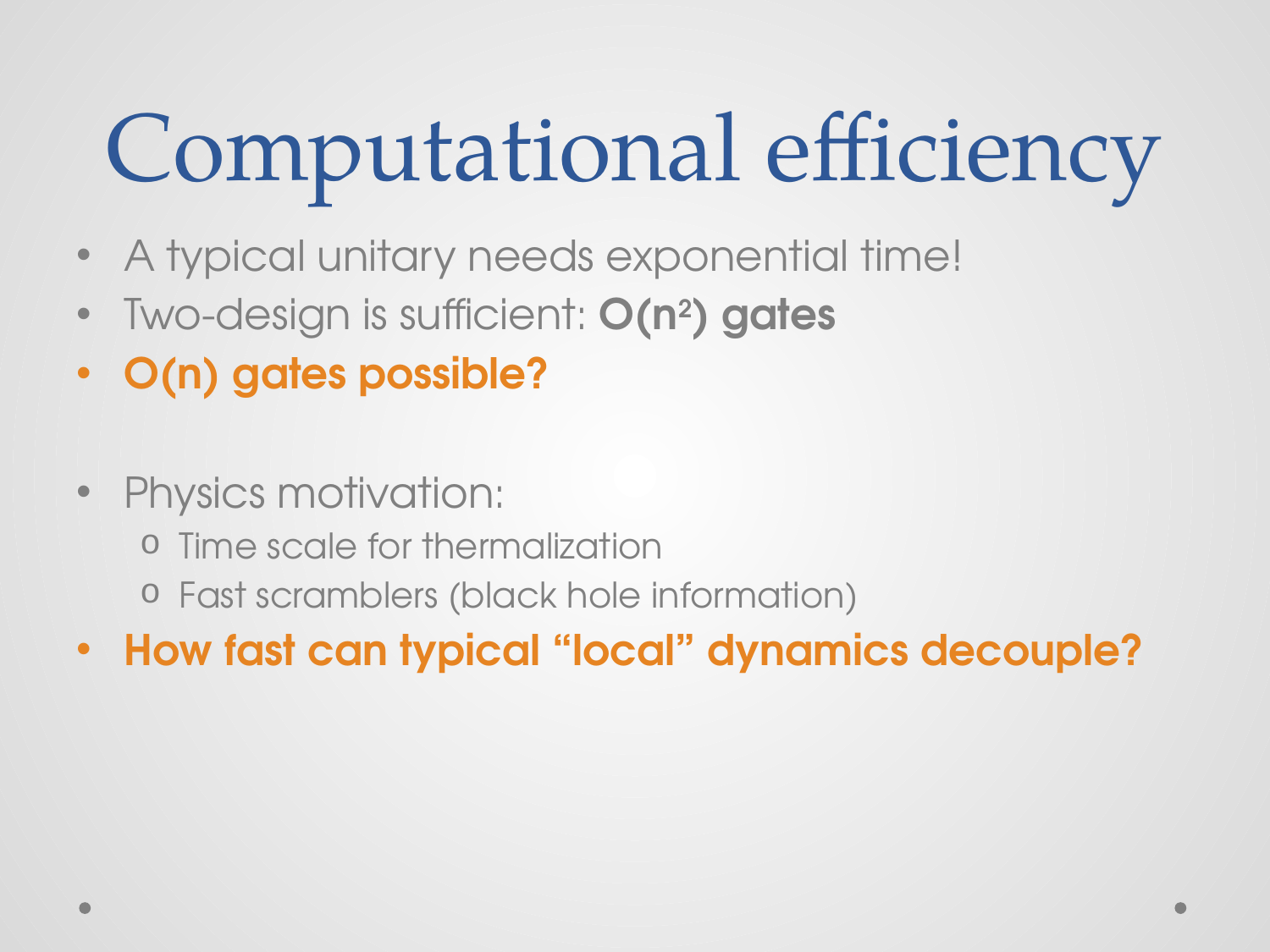

# Computational efficiency
A typical unitary needs exponential time!
Two-design is sufficient: O(n2) gates
O(n) gates possible?

Physics motivation:
Time scale for thermalization
Fast scramblers (black hole information)
How fast can typical “local” dynamics decouple?